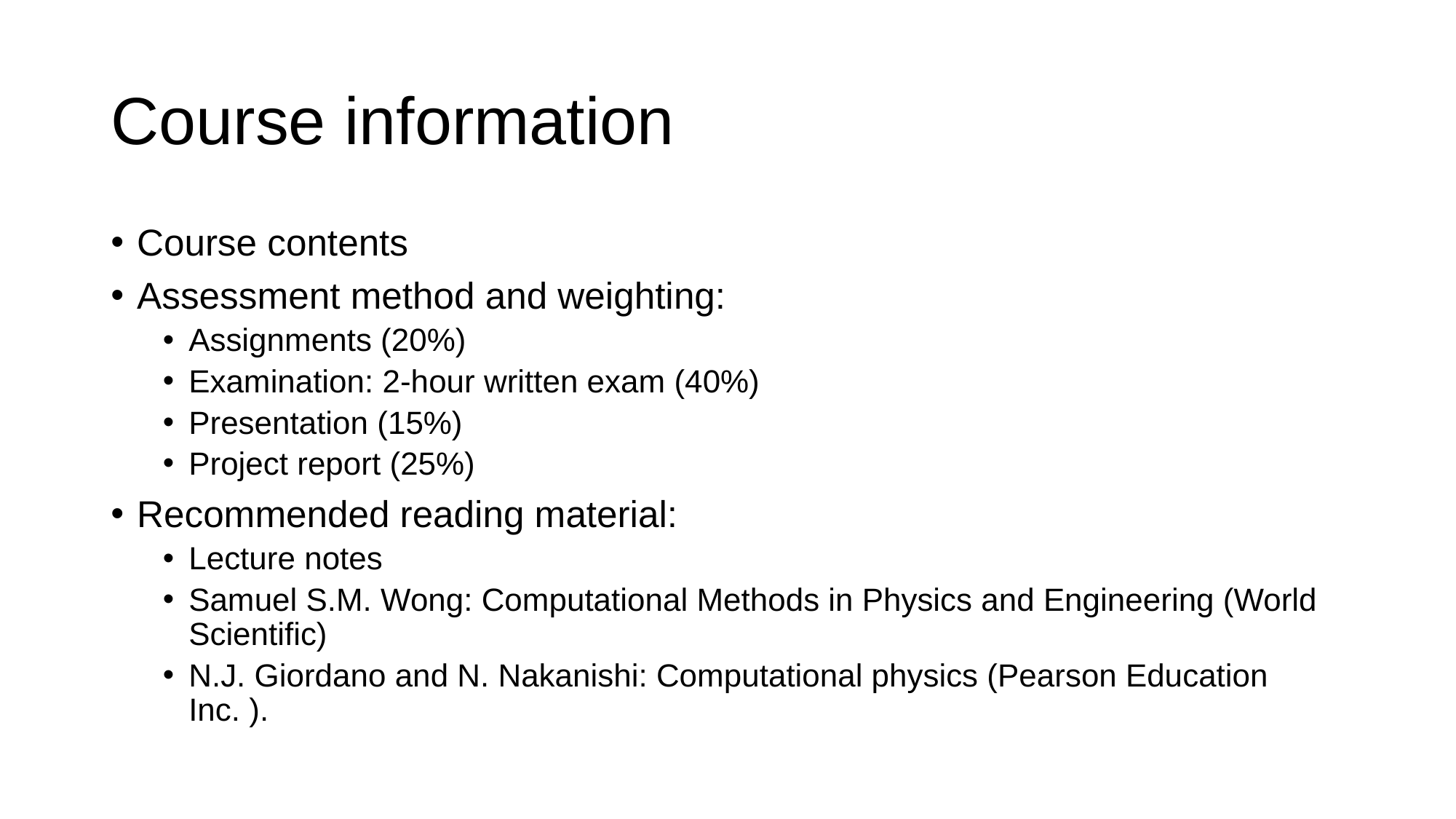

# Course information
Course contents
Assessment method and weighting:
Assignments (20%)
Examination: 2-hour written exam (40%)
Presentation (15%)
Project report (25%)
Recommended reading material:
Lecture notes
Samuel S.M. Wong: Computational Methods in Physics and Engineering (World Scientific)
N.J. Giordano and N. Nakanishi: Computational physics (Pearson Education Inc. ).